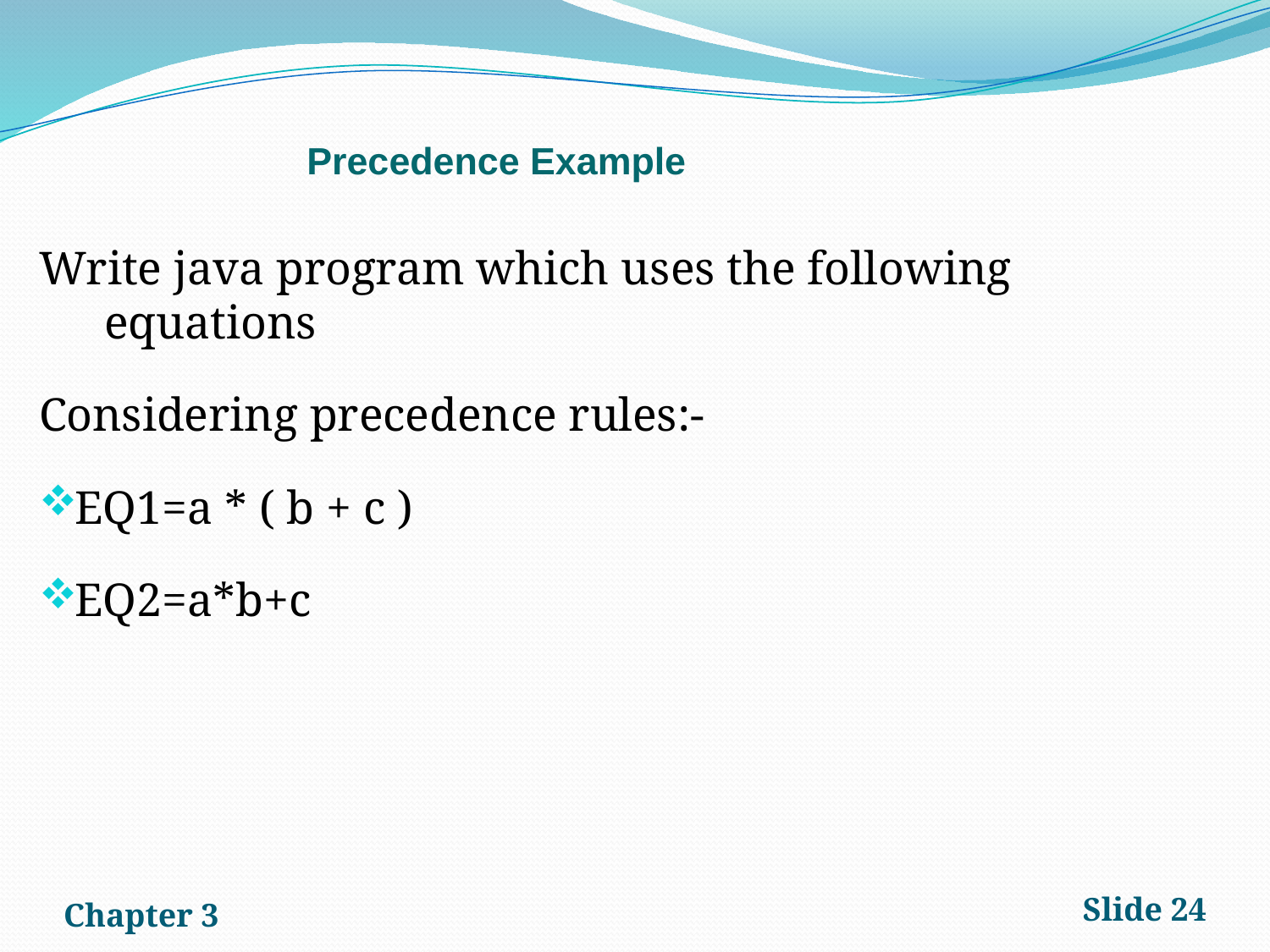

# Precedence Example
Write java program which uses the following equations
Considering precedence rules:-
EQ1=a * ( b + c )
EQ2=a*b+c

Chapter 3

Slide 24